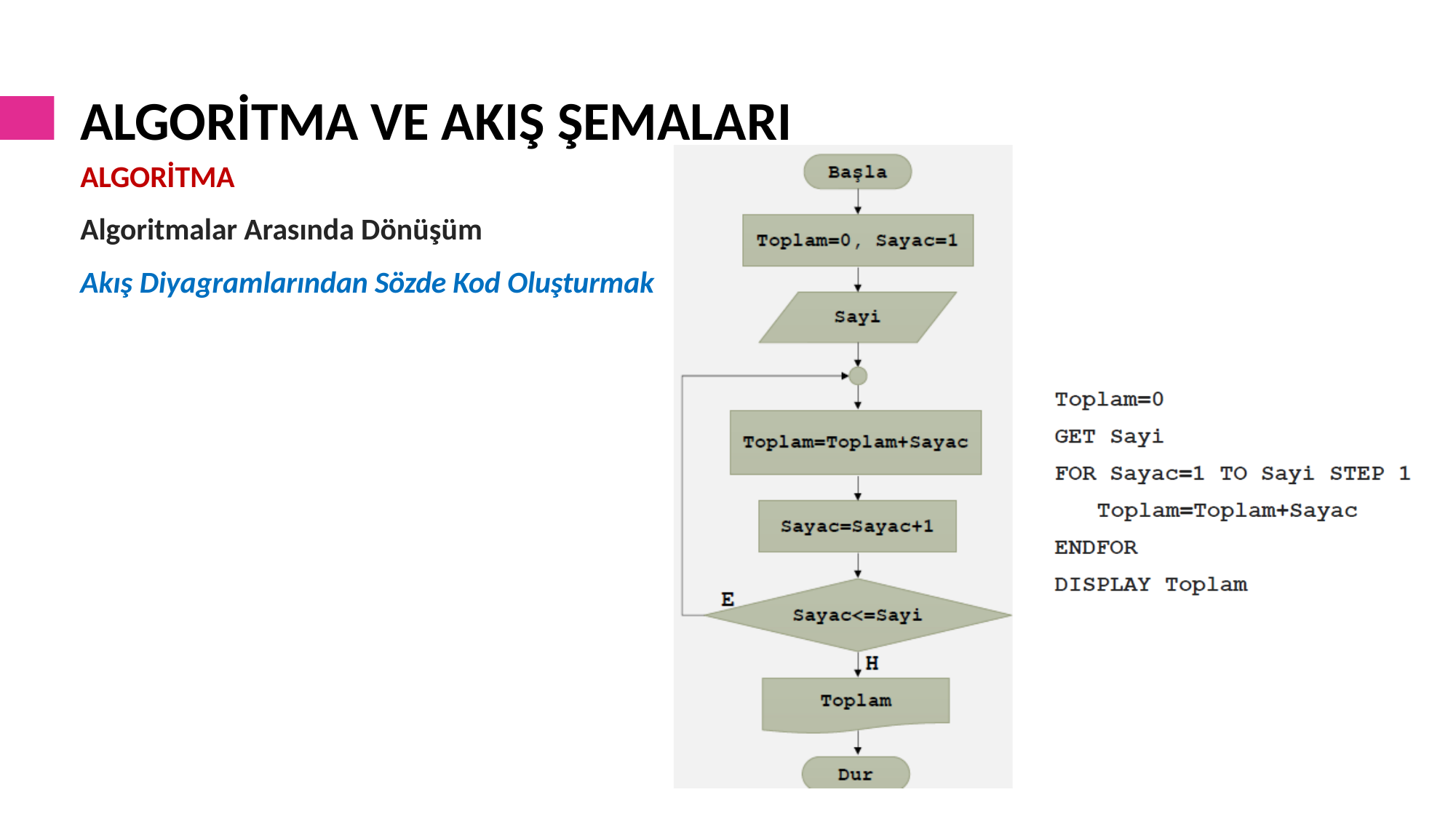

# ALGORİTMA VE AKIŞ ŞEMALARI
ALGORİTMA
Algoritmalar Arasında Dönüşüm
Akış Diyagramlarından Sözde Kod Oluşturmak